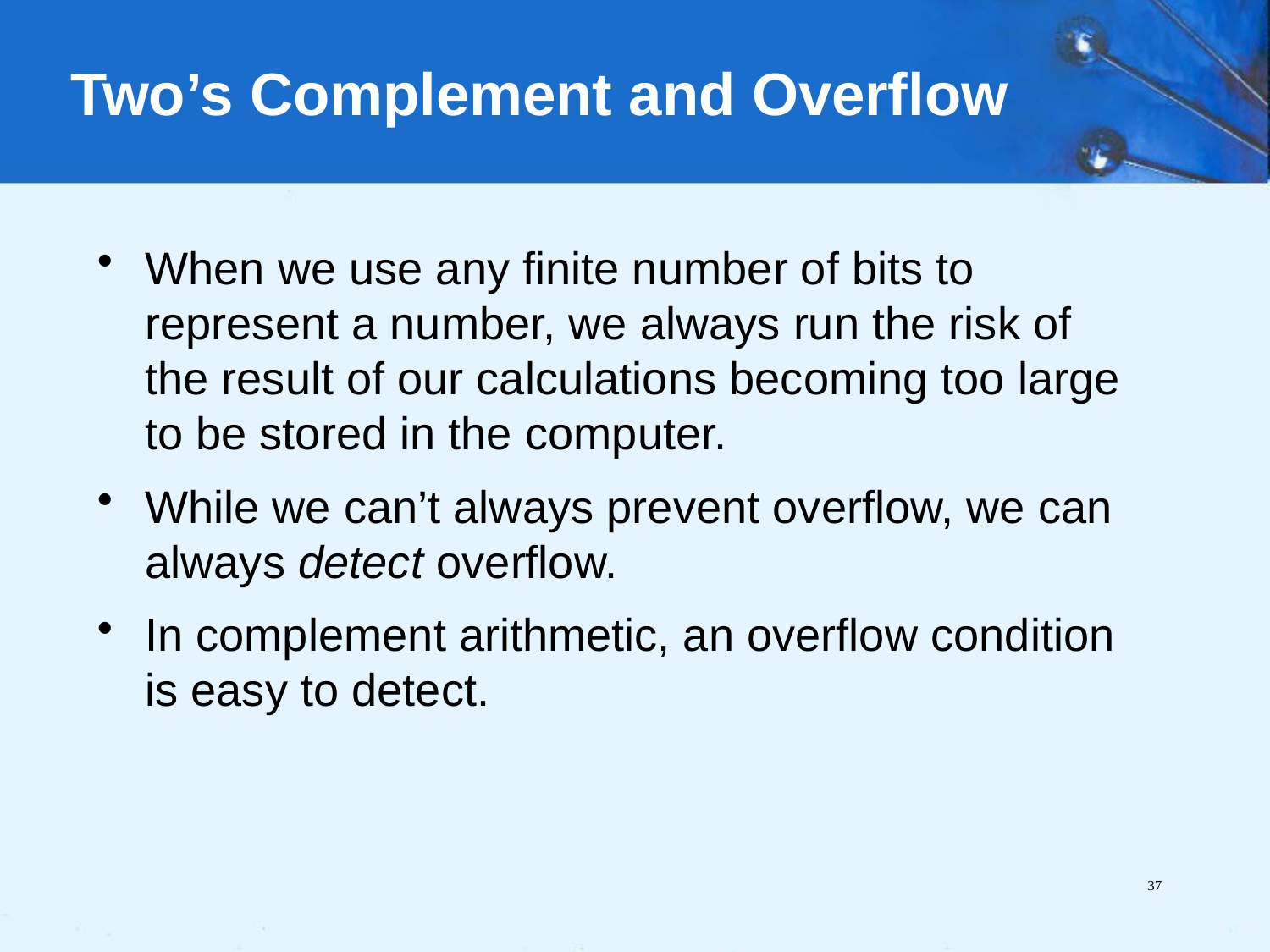

# Two’s Complement and Overflow
When we use any finite number of bits to represent a number, we always run the risk of the result of our calculations becoming too large to be stored in the computer.
While we can’t always prevent overflow, we can always detect overflow.
In complement arithmetic, an overflow condition is easy to detect.
37